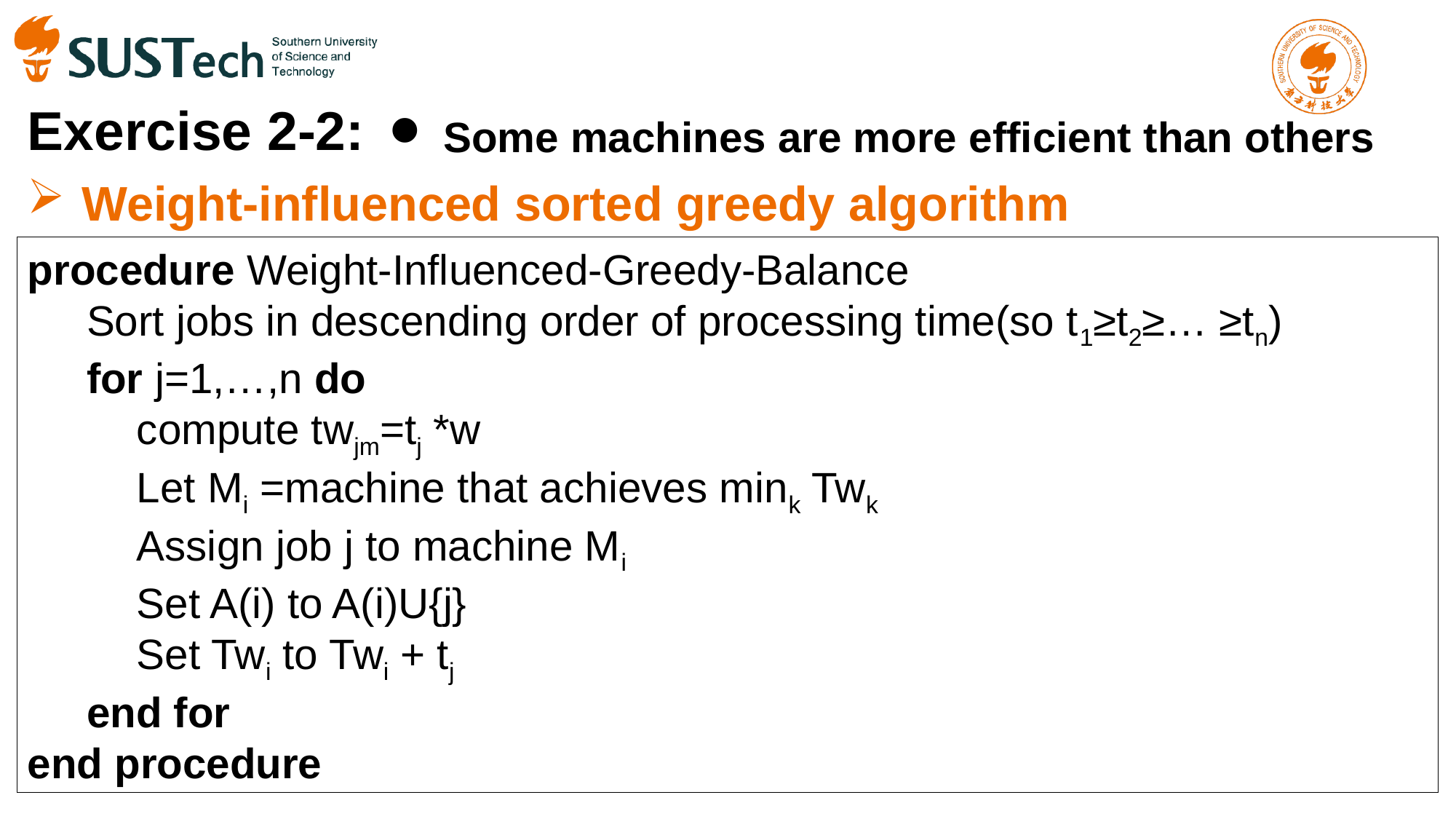

Exercise 2-2:
Some machines are more efficient than others
Weight-influenced sorted greedy algorithm
procedure Weight-Influenced-Greedy-Balance
     Sort jobs in descending order of processing time(so t1≥t2≥… ≥tn)
     for j=1,…,n do
     	compute twjm=tj *w
	Let Mi =machine that achieves mink Twk
	Assign job j to machine Mi
	Set A(i) to A(i)U{j}
	Set Twi to Twi + tj
     end for
end procedure